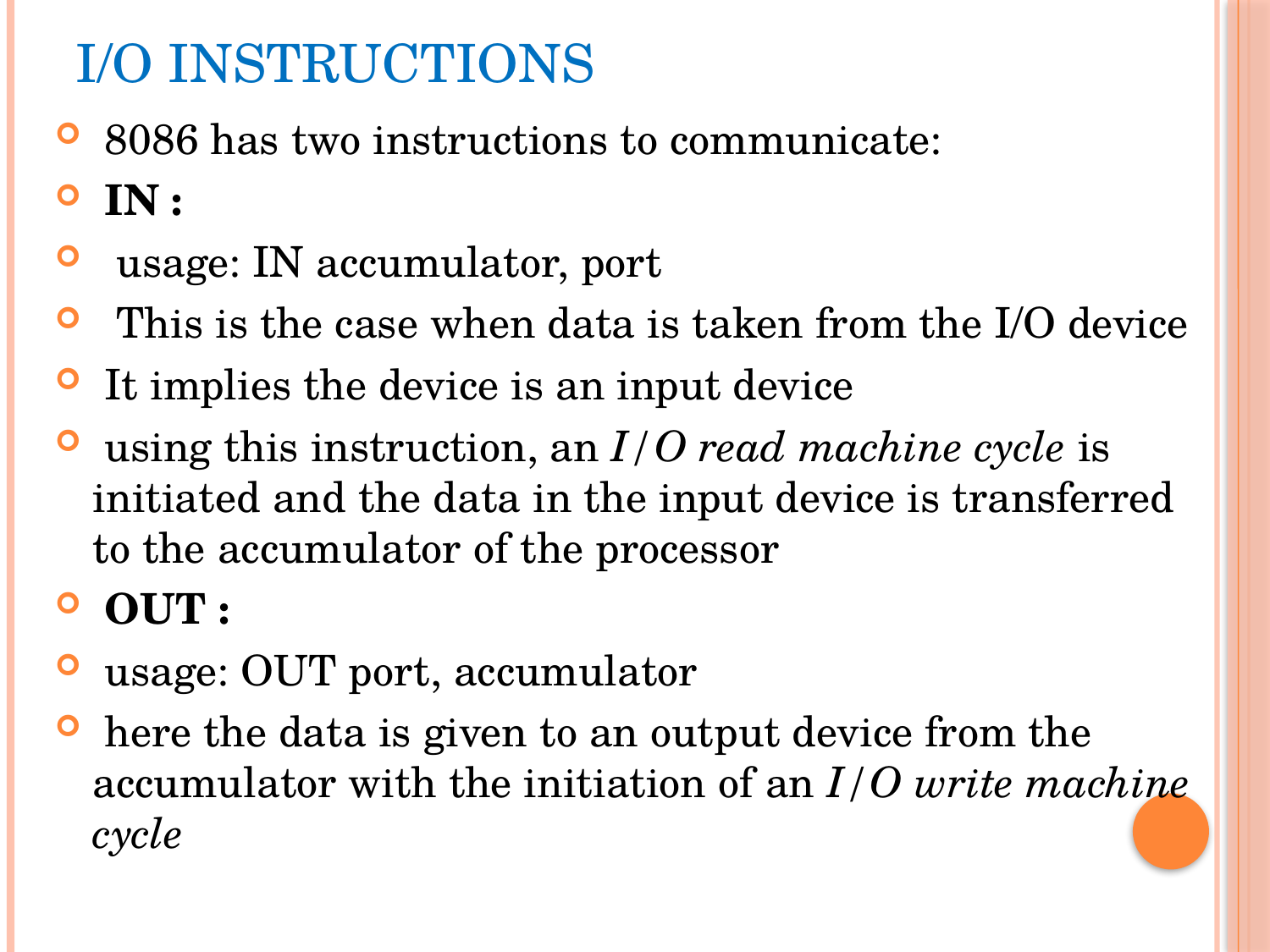

# I/O Instructions
 8086 has two instructions to communicate:
 IN :
  usage: IN accumulator, port
  This is the case when data is taken from the I/O device
 It implies the device is an input device
 using this instruction, an I/O read machine cycle is initiated and the data in the input device is transferred to the accumulator of the processor
 OUT :
 usage: OUT port, accumulator
 here the data is given to an output device from the accumulator with the initiation of an I/O write machine cycle